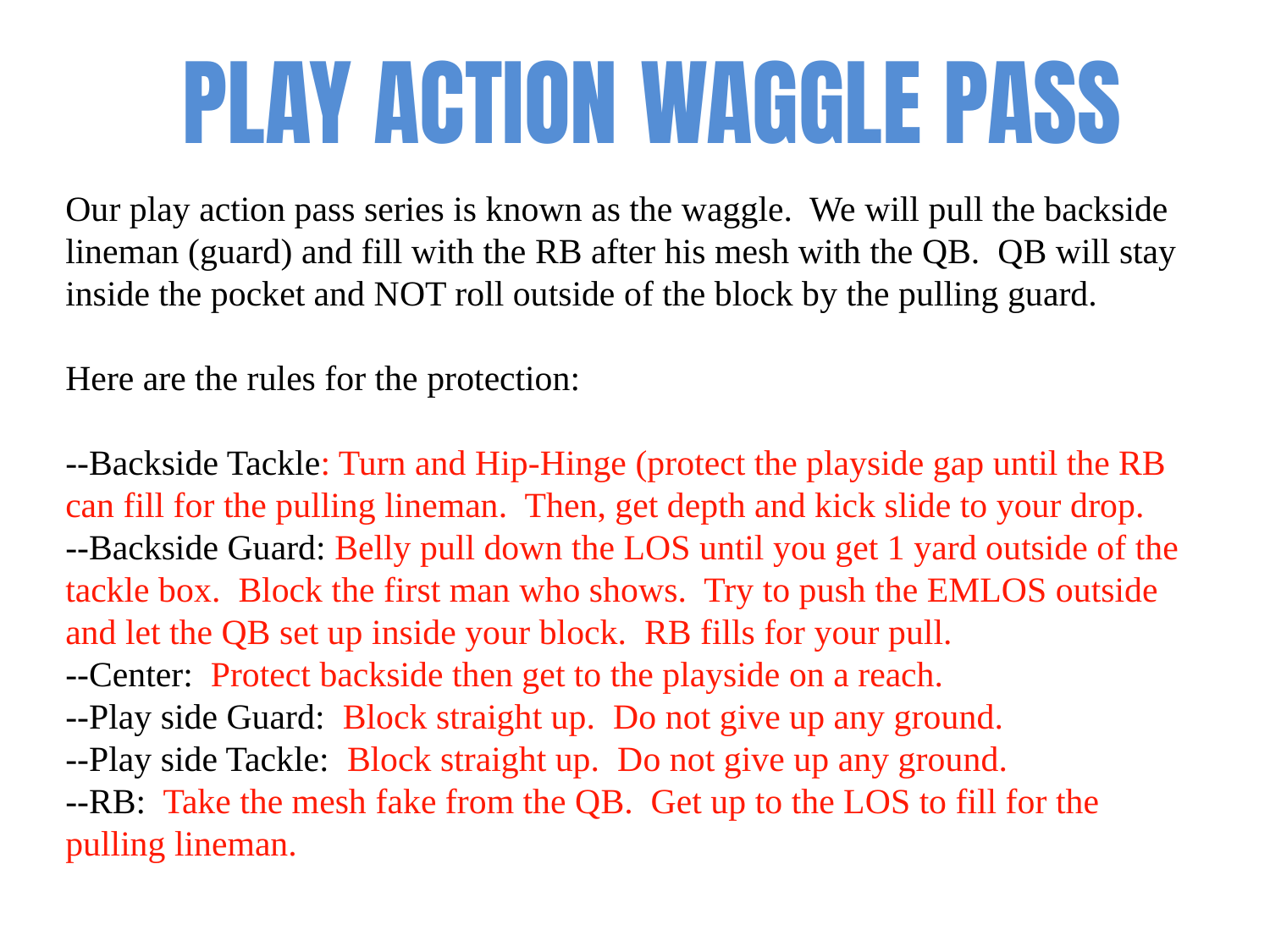

PLAY ACTION WAGGLE PASS
Our play action pass series is known as the waggle.  We will pull the backside lineman (guard) and fill with the RB after his mesh with the QB.  QB will stay inside the pocket and NOT roll outside of the block by the pulling guard.

Here are the rules for the protection:

--Backside Tackle: Turn and Hip-Hinge (protect the playside gap until the RB can fill for the pulling lineman.  Then, get depth and kick slide to your drop.
--Backside Guard: Belly pull down the LOS until you get 1 yard outside of the tackle box.  Block the first man who shows.  Try to push the EMLOS outside and let the QB set up inside your block.  RB fills for your pull.
--Center:  Protect backside then get to the playside on a reach.
--Play side Guard:  Block straight up.  Do not give up any ground.
--Play side Tackle:  Block straight up.  Do not give up any ground.
--RB:  Take the mesh fake from the QB.  Get up to the LOS to fill for the pulling lineman.